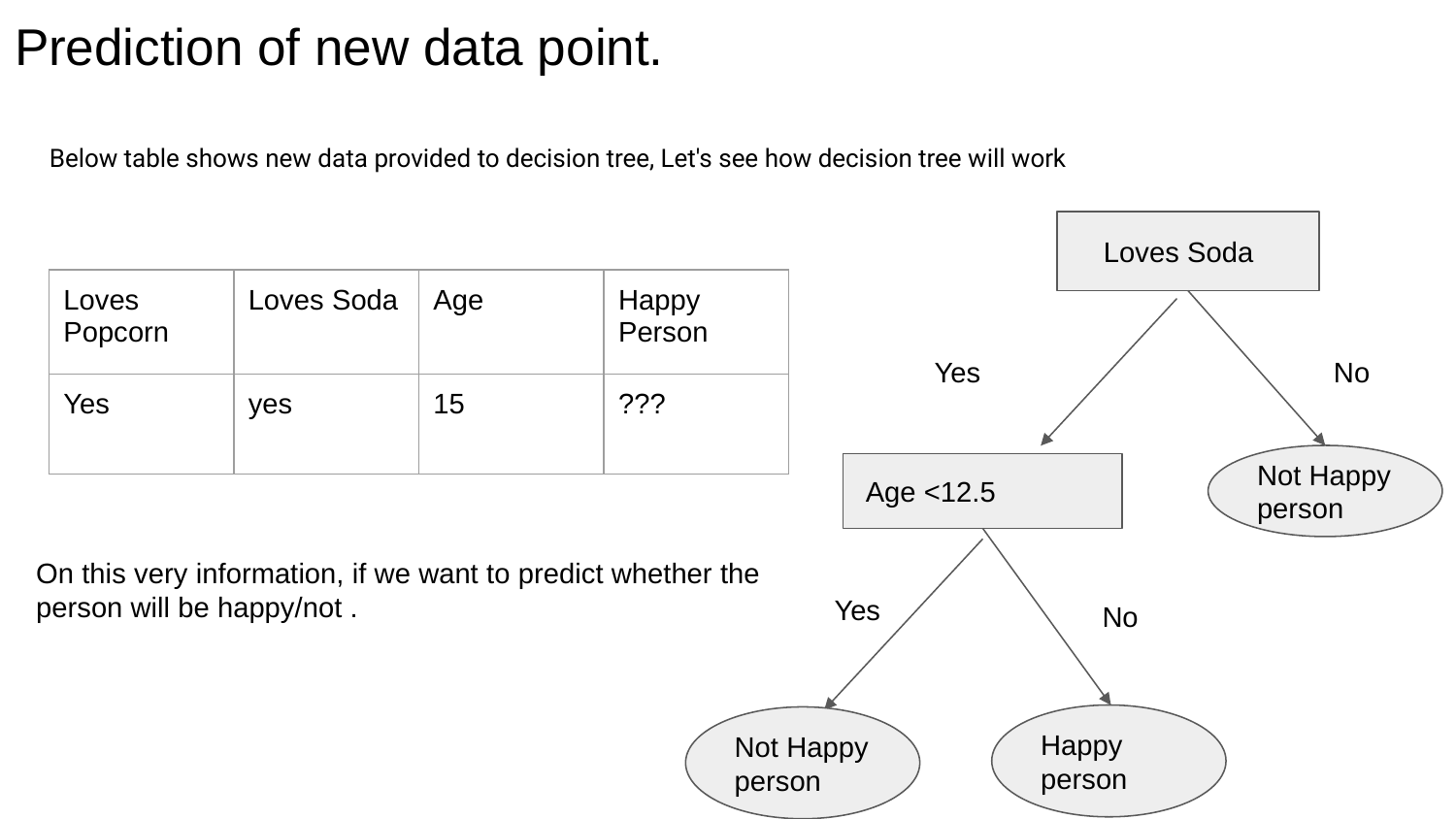

# Prediction of new data point.
Below table shows new data provided to decision tree, Let's see how decision tree will work
    Loves Soda
| Loves Popcorn | Loves Soda | Age | Happy Person |
| --- | --- | --- | --- |
| Yes | yes | 15 | ??? |
Yes
No
Not Happy person
 Age <12.5
On this very information, if we want to predict whether the person will be happy/not .
Yes
No
Happy person
Not Happy person